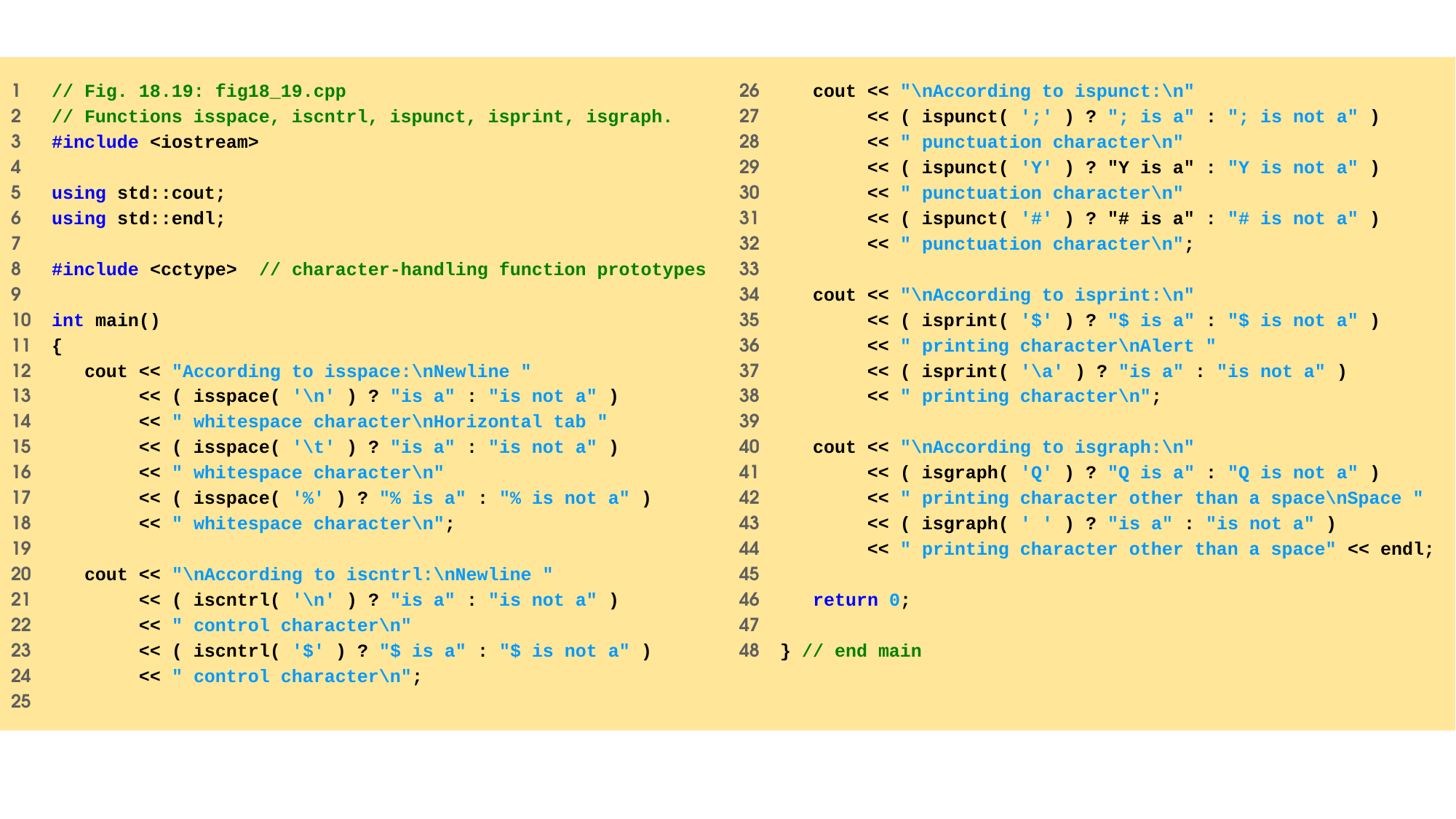

1      // Fig. 18.19: fig18_19.cpp
2      // Functions isspace, iscntrl, ispunct, isprint, isgraph.
3      #include <iostream>
4
5      using std::cout;
6      using std::endl;
7
8      #include <cctype>  // character-handling function prototypes
9
10    int main()
11    {
12       cout << "According to isspace:\nNewline "
13            << ( isspace( '\n' ) ? "is a" : "is not a" )
14            << " whitespace character\nHorizontal tab "
15            << ( isspace( '\t' ) ? "is a" : "is not a" )
16            << " whitespace character\n"
17            << ( isspace( '%' ) ? "% is a" : "% is not a" )
18            << " whitespace character\n";
19
20       cout << "\nAccording to iscntrl:\nNewline "
21            << ( iscntrl( '\n' ) ? "is a" : "is not a" )
22            << " control character\n"
23            << ( iscntrl( '$' ) ? "$ is a" : "$ is not a" )
24            << " control character\n";
25

26       cout << "\nAccording to ispunct:\n"
27            << ( ispunct( ';' ) ? "; is a" : "; is not a" )
28            << " punctuation character\n"
29            << ( ispunct( 'Y' ) ? "Y is a" : "Y is not a" )
30            << " punctuation character\n"
31            << ( ispunct( '#' ) ? "# is a" : "# is not a" )
32            << " punctuation character\n";
33
34       cout << "\nAccording to isprint:\n"
35            << ( isprint( '$' ) ? "$ is a" : "$ is not a" )
36            << " printing character\nAlert "
37            << ( isprint( '\a' ) ? "is a" : "is not a" )
38            << " printing character\n";
39
40       cout << "\nAccording to isgraph:\n"
41            << ( isgraph( 'Q' ) ? "Q is a" : "Q is not a" )
42            << " printing character other than a space\nSpace "
43            << ( isgraph( ' ' ) ? "is a" : "is not a" )
44            << " printing character other than a space" << endl;
45
46       return 0;
47
48    } // end main